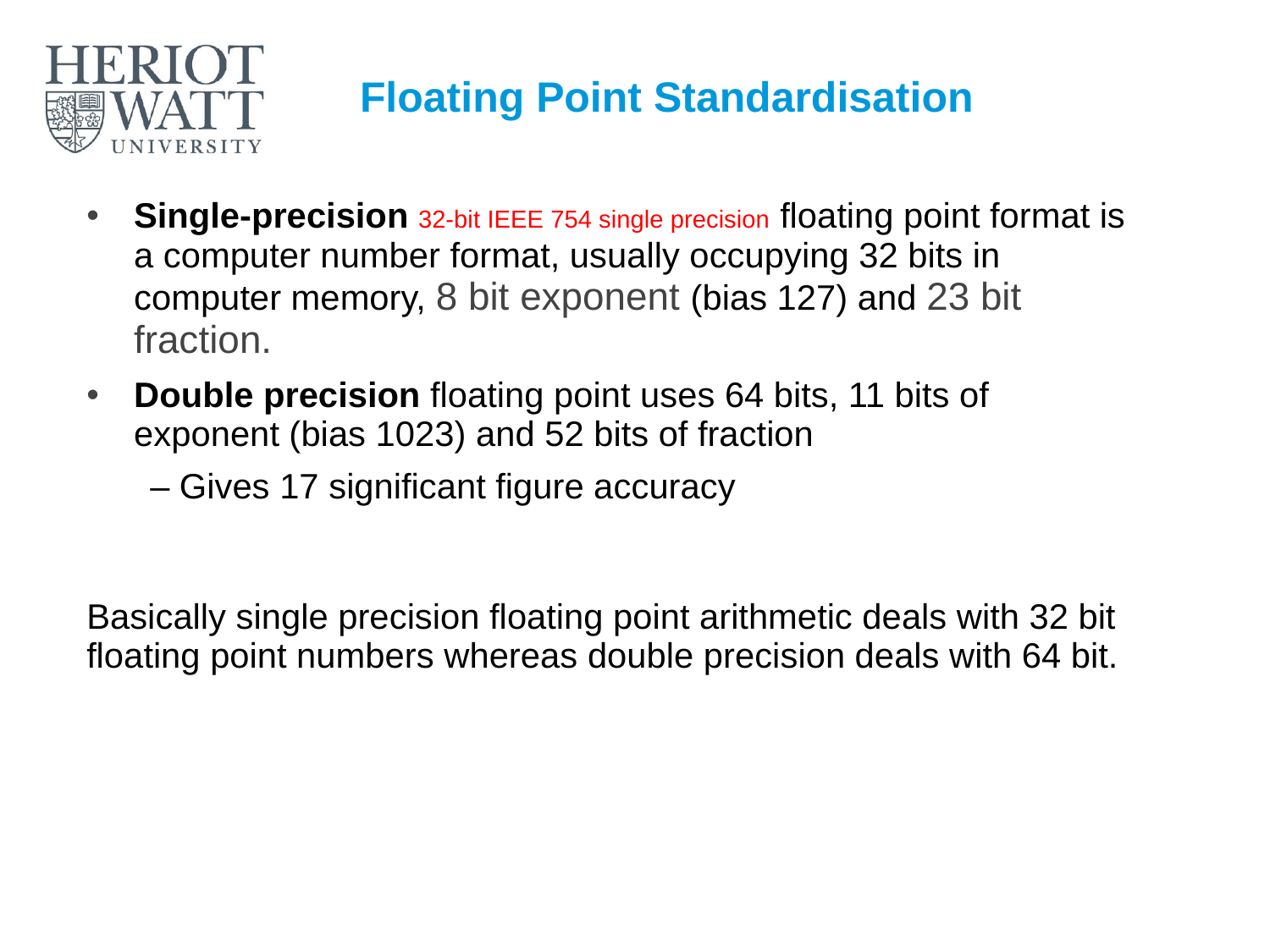

# Floating Point Standardisation
Single-precision 32-bit IEEE 754 single precision floating point format is a computer number format, usually occupying 32 bits in computer memory, 8 bit exponent (bias 127) and 23 bit fraction.
Double precision floating point uses 64 bits, 11 bits of exponent (bias 1023) and 52 bits of fraction
– Gives 17 significant figure accuracy

Basically single precision floating point arithmetic deals with 32 bit floating point numbers whereas double precision deals with 64 bit.